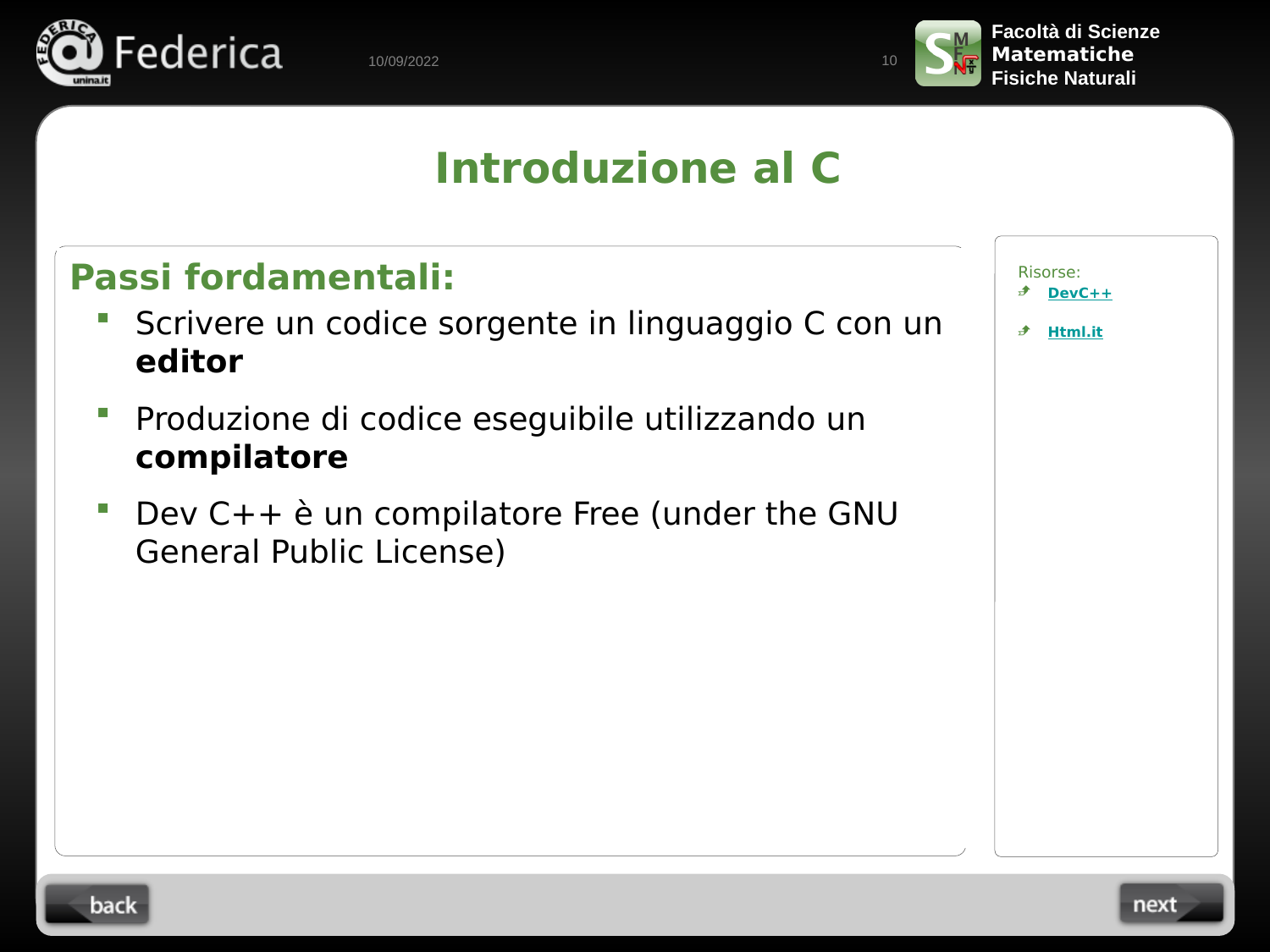

10
10/09/2022
# Introduzione al C

Passi fordamentali:
Scrivere un codice sorgente in linguaggio C con un editor
Produzione di codice eseguibile utilizzando un compilatore
Dev C++ è un compilatore Free (under the GNU General Public License)
Risorse:
DevC++

Html.it